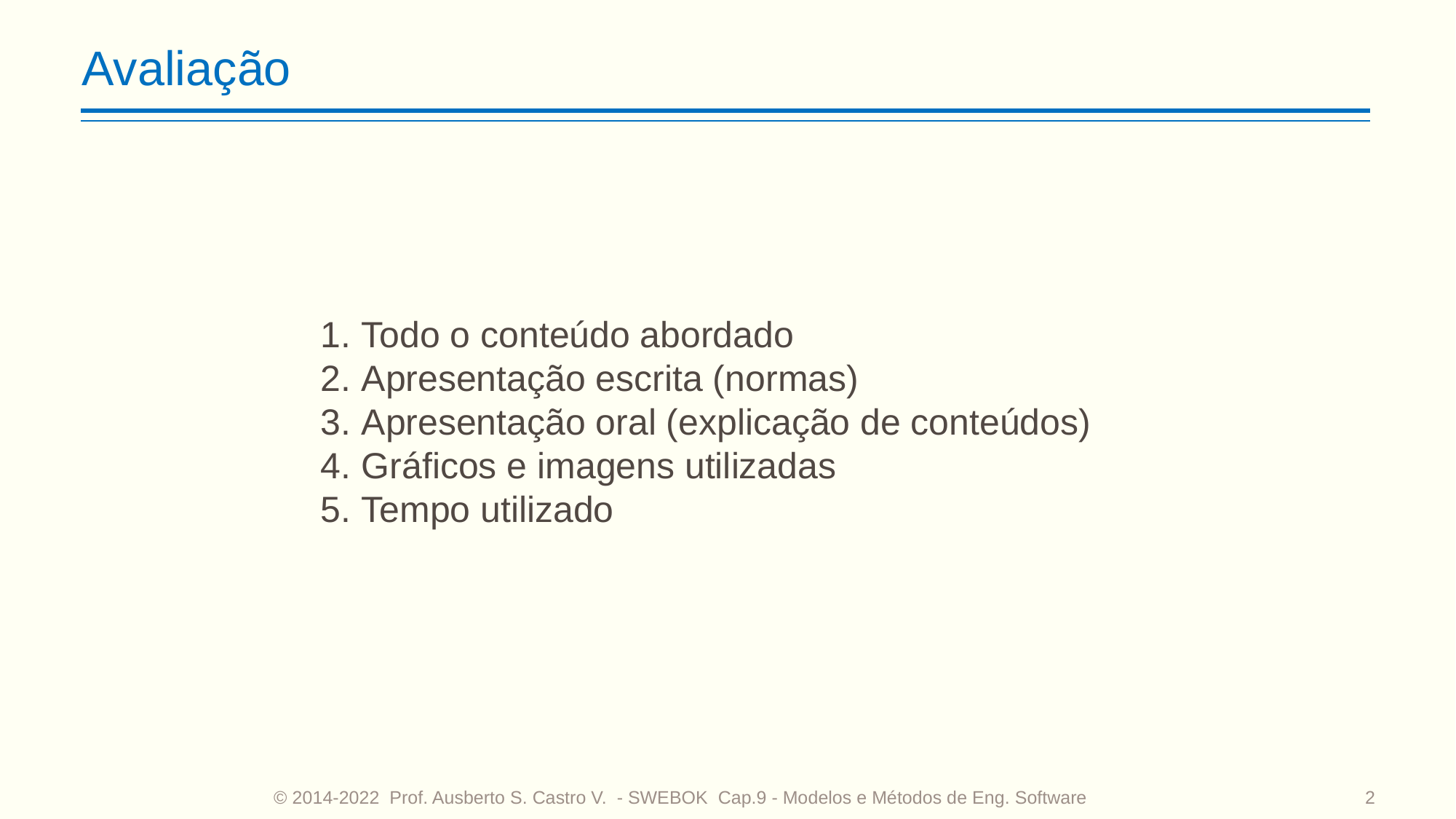

# Avaliação
Todo o conteúdo abordado
Apresentação escrita (normas)
Apresentação oral (explicação de conteúdos)
Gráficos e imagens utilizadas
Tempo utilizado
© 2014-2022  Prof. Ausberto S. Castro V.  - SWEBOK  Cap.9 - Modelos e Métodos de Eng. Software
2